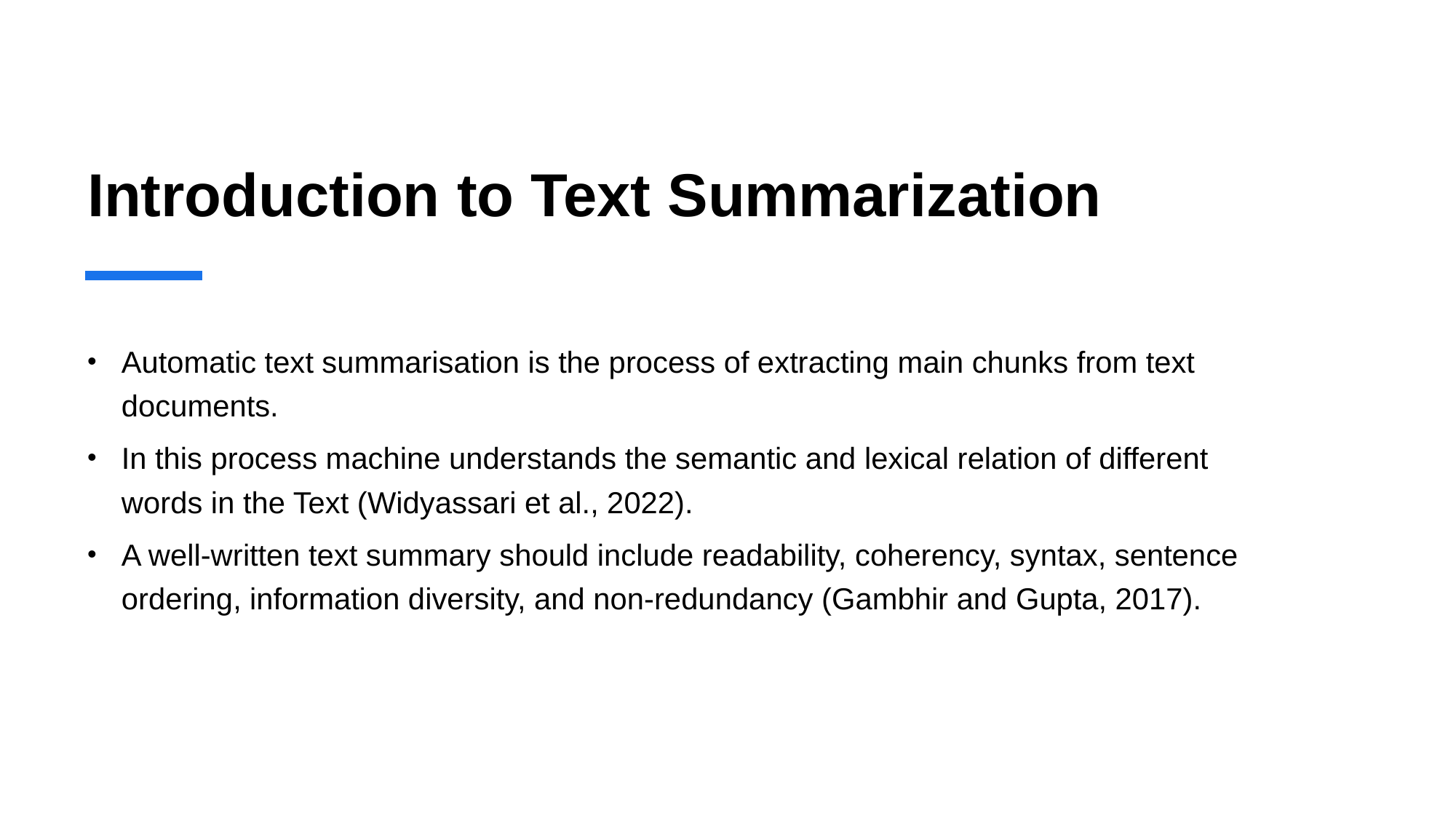

# Introduction to Text Summarization
Automatic text summarisation is the process of extracting main chunks from text documents.
In this process machine understands the semantic and lexical relation of different words in the Text (Widyassari et al., 2022).
A well-written text summary should include readability, coherency, syntax, sentence ordering, information diversity, and non-redundancy (Gambhir and Gupta, 2017).